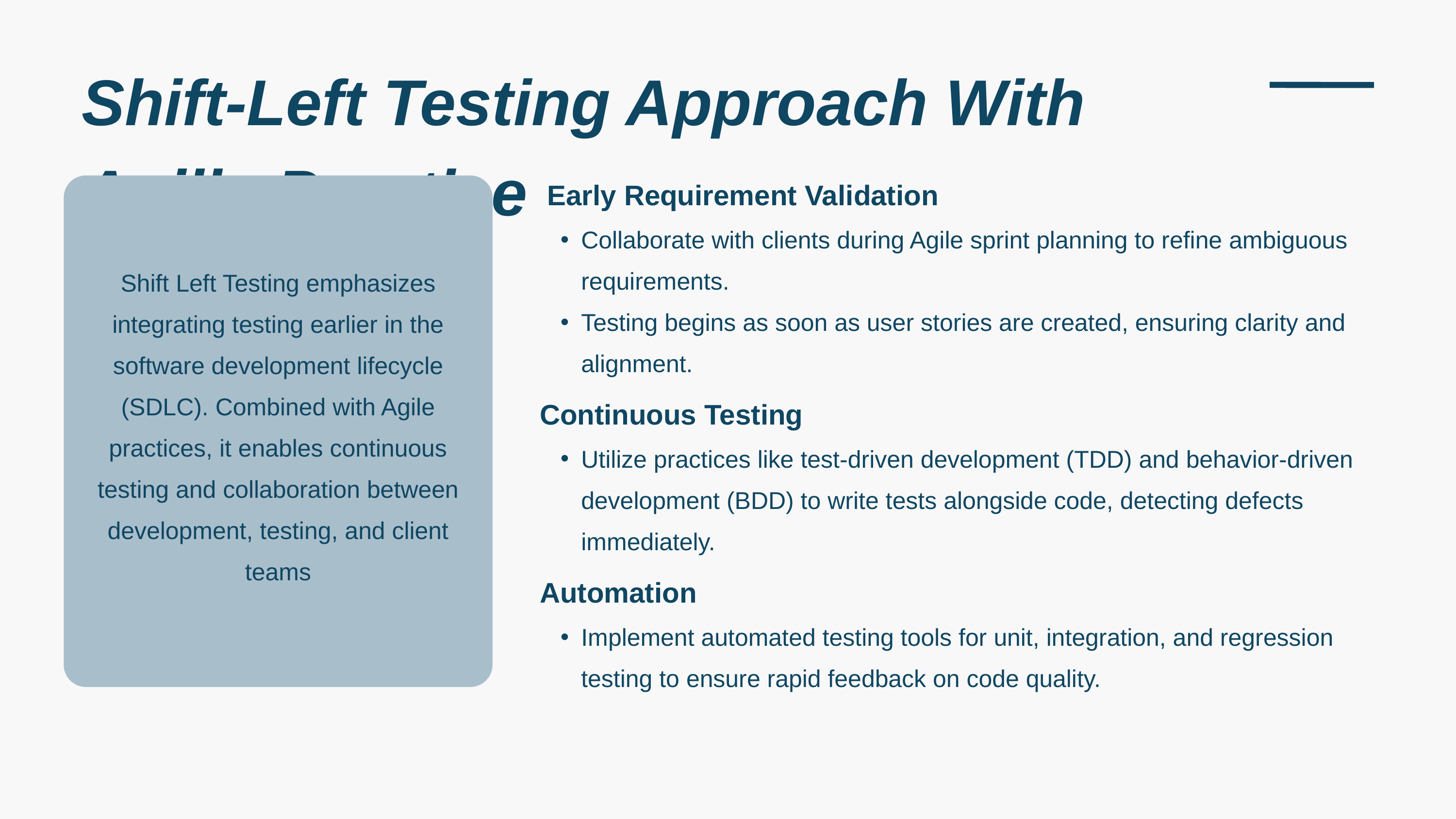

Shift-Left Testing Approach With Agille Practice

Early Requirement Validation
Collaborate with clients during Agile sprint planning to refine ambiguous requirements.
Testing begins as soon as user stories are created, ensuring clarity and alignment.
Shift Left Testing emphasizes integrating testing earlier in the software development lifecycle (SDLC). Combined with Agile practices, it enables continuous testing and collaboration between development, testing, and client teams
Continuous Testing
Utilize practices like test-driven development (TDD) and behavior-driven development (BDD) to write tests alongside code, detecting defects immediately.
Automation
Implement automated testing tools for unit, integration, and regression testing to ensure rapid feedback on code quality.